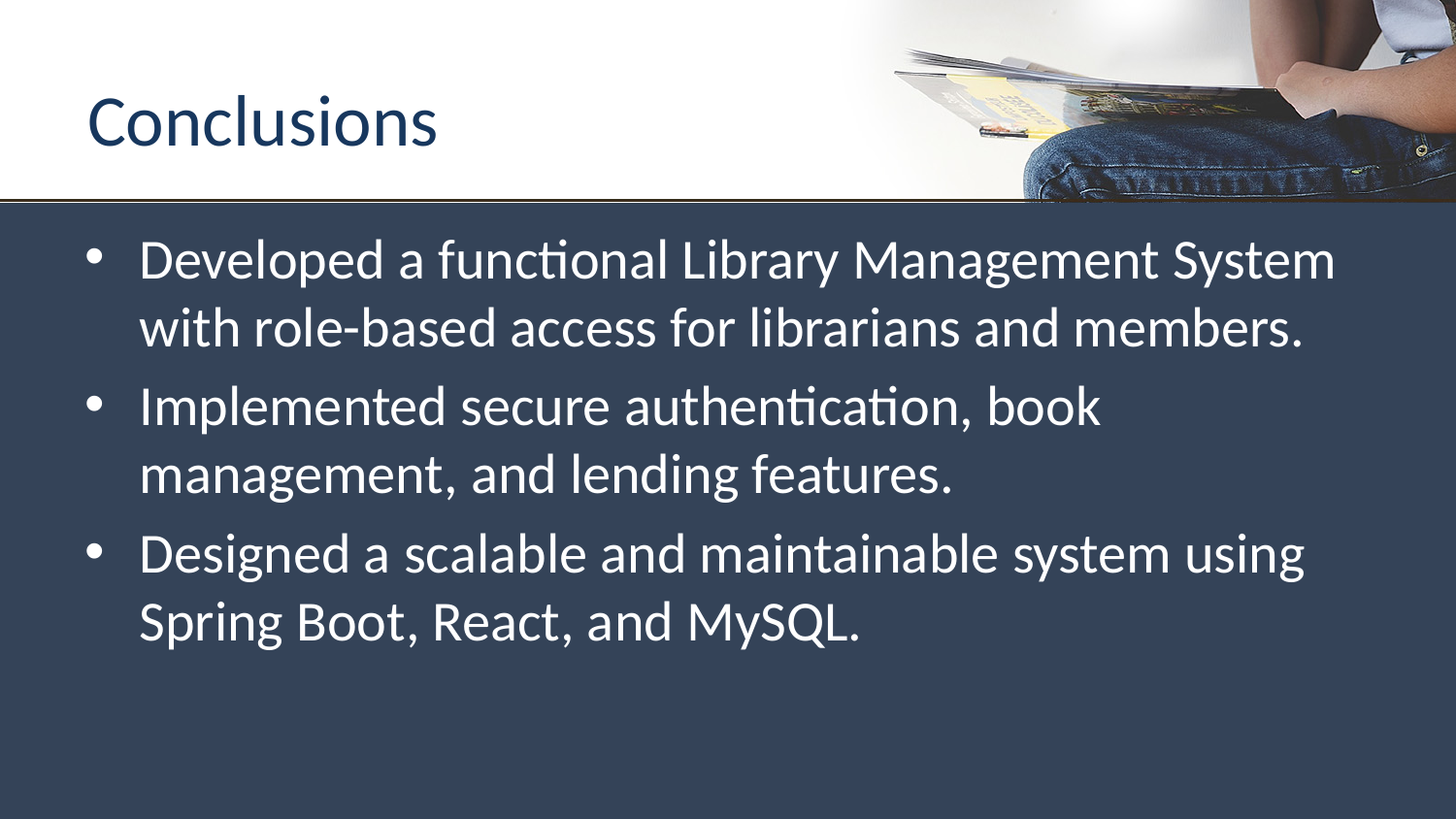

# Conclusions
Developed a functional Library Management System with role-based access for librarians and members.
Implemented secure authentication, book management, and lending features.
Designed a scalable and maintainable system using Spring Boot, React, and MySQL.